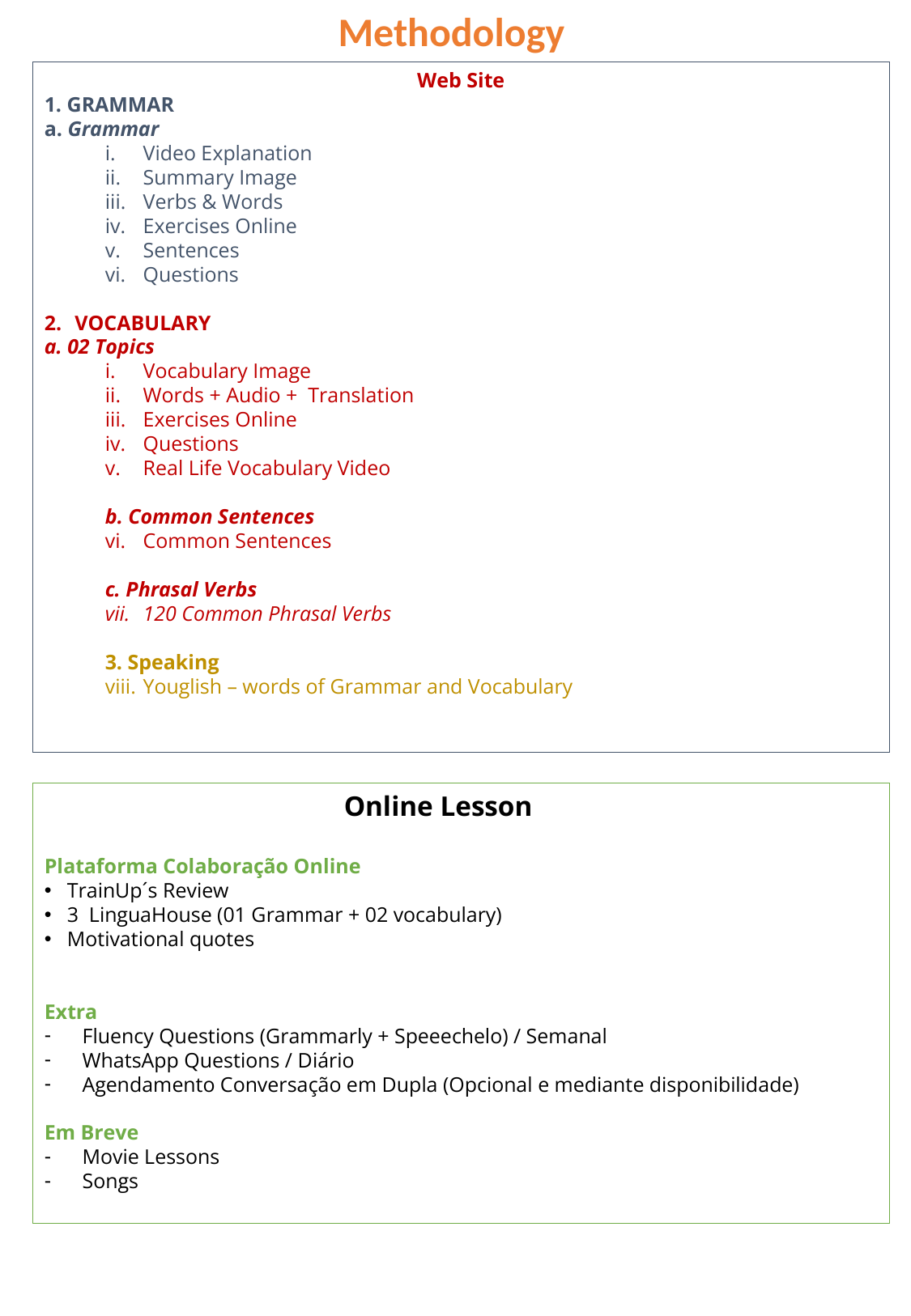

Methodology
Web Site
1. GRAMMAR
a. Grammar
Video Explanation
Summary Image
Verbs & Words
Exercises Online
Sentences
Questions

VOCABULARY
a. 02 Topics
Vocabulary Image
Words + Audio +  Translation
Exercises Online
Questions
Real Life Vocabulary Video

b. Common Sentences
Common Sentences

c. Phrasal Verbs
120 Common Phrasal Verbs

3. Speaking
Youglish – words of Grammar and Vocabulary

		        Online Lesson

Plataforma Colaboração Online
TrainUp´s Review
3  LinguaHouse (01 Grammar + 02 vocabulary)
Motivational quotes

Extra
Fluency Questions (Grammarly + Speeechelo) / Semanal
WhatsApp Questions / Diário
Agendamento Conversação em Dupla (Opcional e mediante disponibilidade)

Em Breve
Movie Lessons
Songs